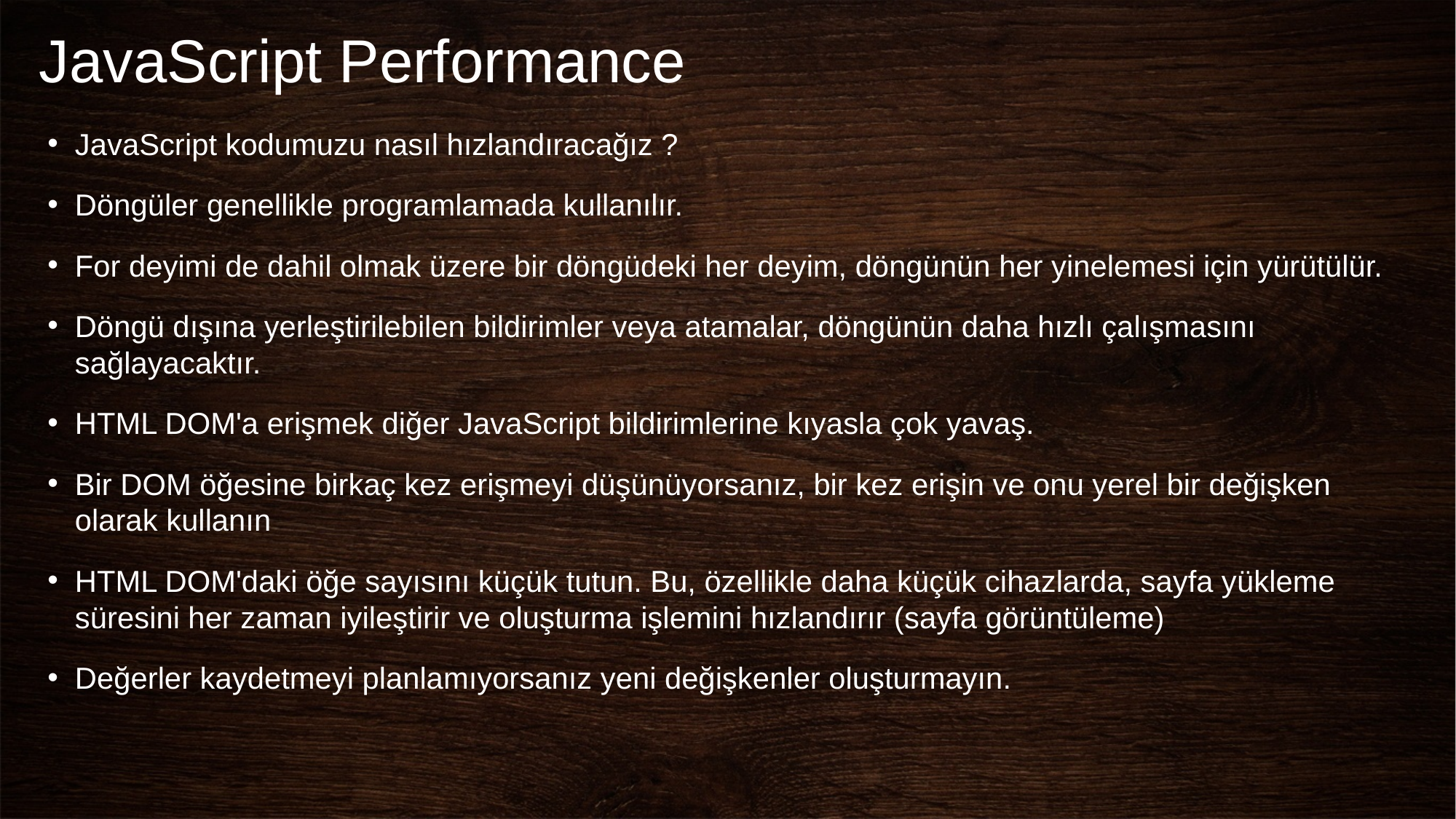

# JavaScript Performance
JavaScript kodumuzu nasıl hızlandıracağız ?
Döngüler genellikle programlamada kullanılır.
For deyimi de dahil olmak üzere bir döngüdeki her deyim, döngünün her yinelemesi için yürütülür.
Döngü dışına yerleştirilebilen bildirimler veya atamalar, döngünün daha hızlı çalışmasını sağlayacaktır.
HTML DOM'a erişmek diğer JavaScript bildirimlerine kıyasla çok yavaş.
Bir DOM öğesine birkaç kez erişmeyi düşünüyorsanız, bir kez erişin ve onu yerel bir değişken olarak kullanın
HTML DOM'daki öğe sayısını küçük tutun. Bu, özellikle daha küçük cihazlarda, sayfa yükleme süresini her zaman iyileştirir ve oluşturma işlemini hızlandırır (sayfa görüntüleme)
Değerler kaydetmeyi planlamıyorsanız yeni değişkenler oluşturmayın.